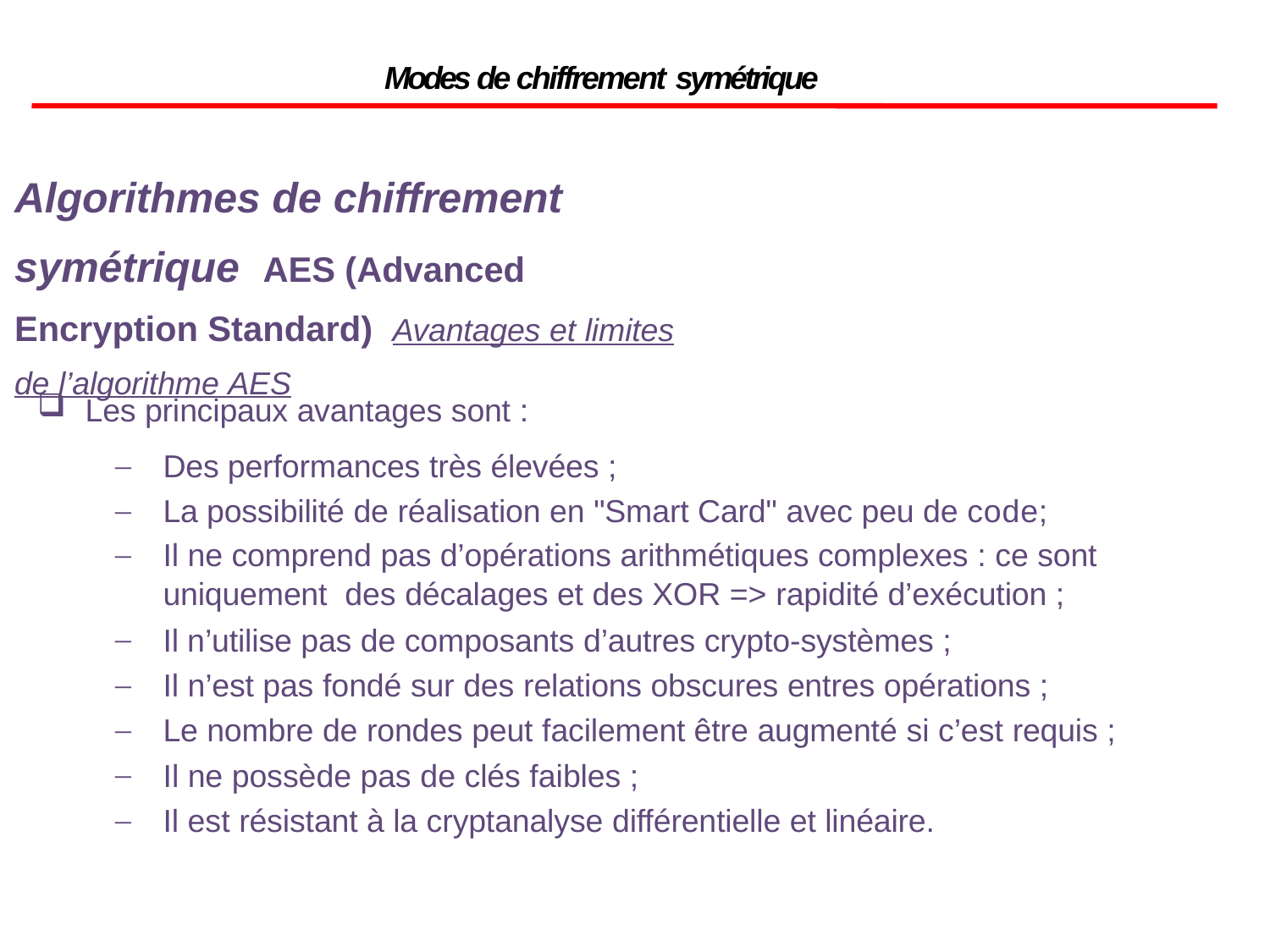

Modes de chiffrement symétrique

Algorithmes de chiffrement symétrique  AES (Advanced Encryption Standard)  Avantages et limites de l’algorithme AES
Les principaux avantages sont :
Des performances très élevées ;
La possibilité de réalisation en "Smart Card" avec peu de code;
Il ne comprend pas d’opérations arithmétiques complexes : ce sont uniquement  des décalages et des XOR => rapidité d’exécution ;
Il n’utilise pas de composants d’autres crypto-systèmes ;
Il n’est pas fondé sur des relations obscures entres opérations ;
Le nombre de rondes peut facilement être augmenté si c’est requis ;
Il ne possède pas de clés faibles ;
Il est résistant à la cryptanalyse différentielle et linéaire.